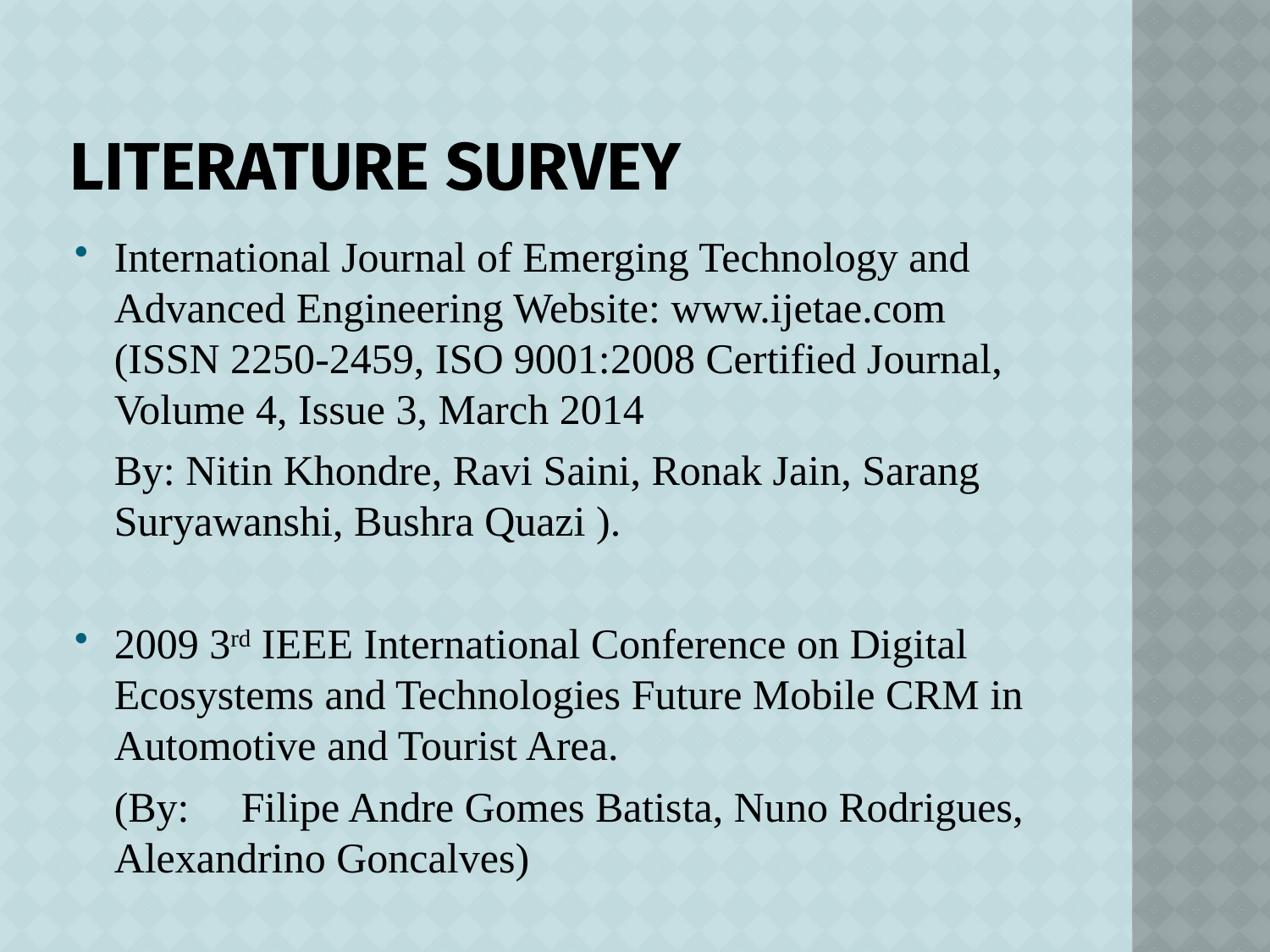

# Literature Survey
International Journal of Emerging Technology and Advanced Engineering Website: www.ijetae.com (ISSN 2250-2459, ISO 9001:2008 Certified Journal, Volume 4, Issue 3, March 2014
	By: Nitin Khondre, Ravi Saini, Ronak Jain, Sarang Suryawanshi, Bushra Quazi ).

2009 3rd IEEE International Conference on Digital Ecosystems and Technologies Future Mobile CRM in Automotive and Tourist Area.
	(By:	Filipe Andre Gomes Batista, Nuno Rodrigues, Alexandrino Goncalves)